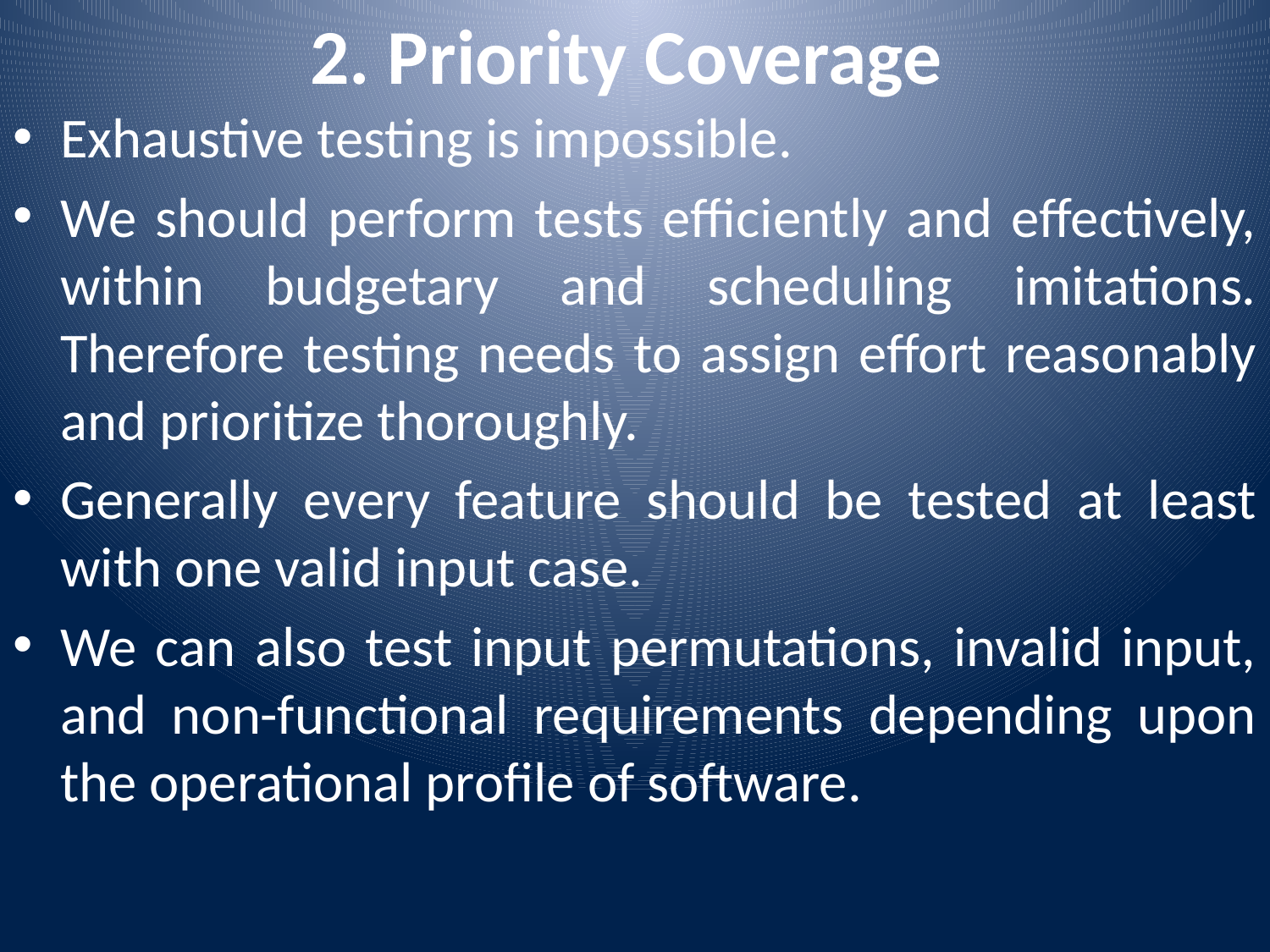

# 2. Priority Coverage
Exhaustive testing is impossible.
We should perform tests efficiently and effectively, within budgetary and scheduling imitations. Therefore testing needs to assign effort reasonably and prioritize thoroughly.
Generally every feature should be tested at least with one valid input case.
We can also test input permutations, invalid input, and non-functional requirements depending upon the operational profile of software.